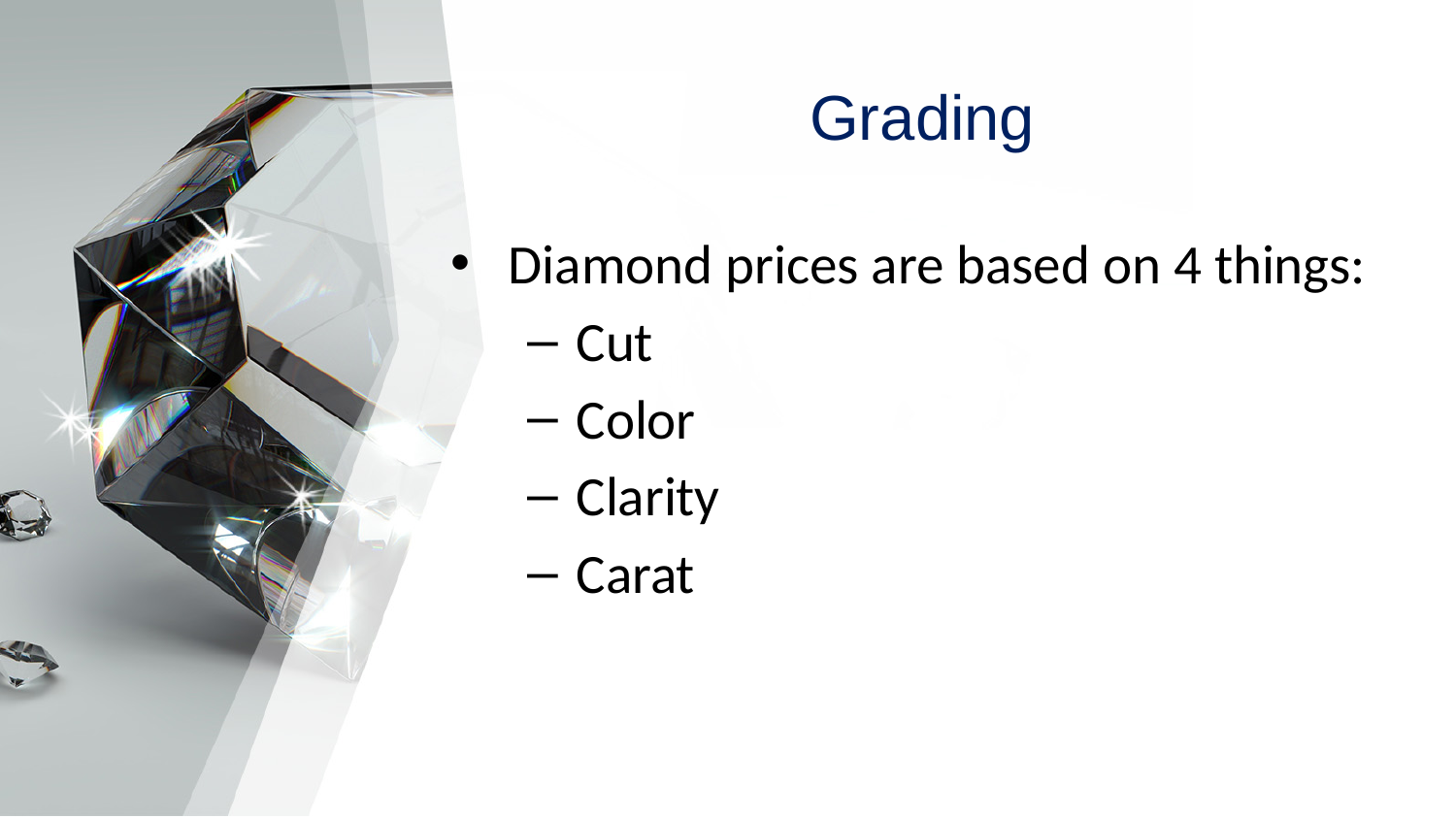

# Grading
Diamond prices are based on 4 things:
Cut
Color
Clarity
Carat